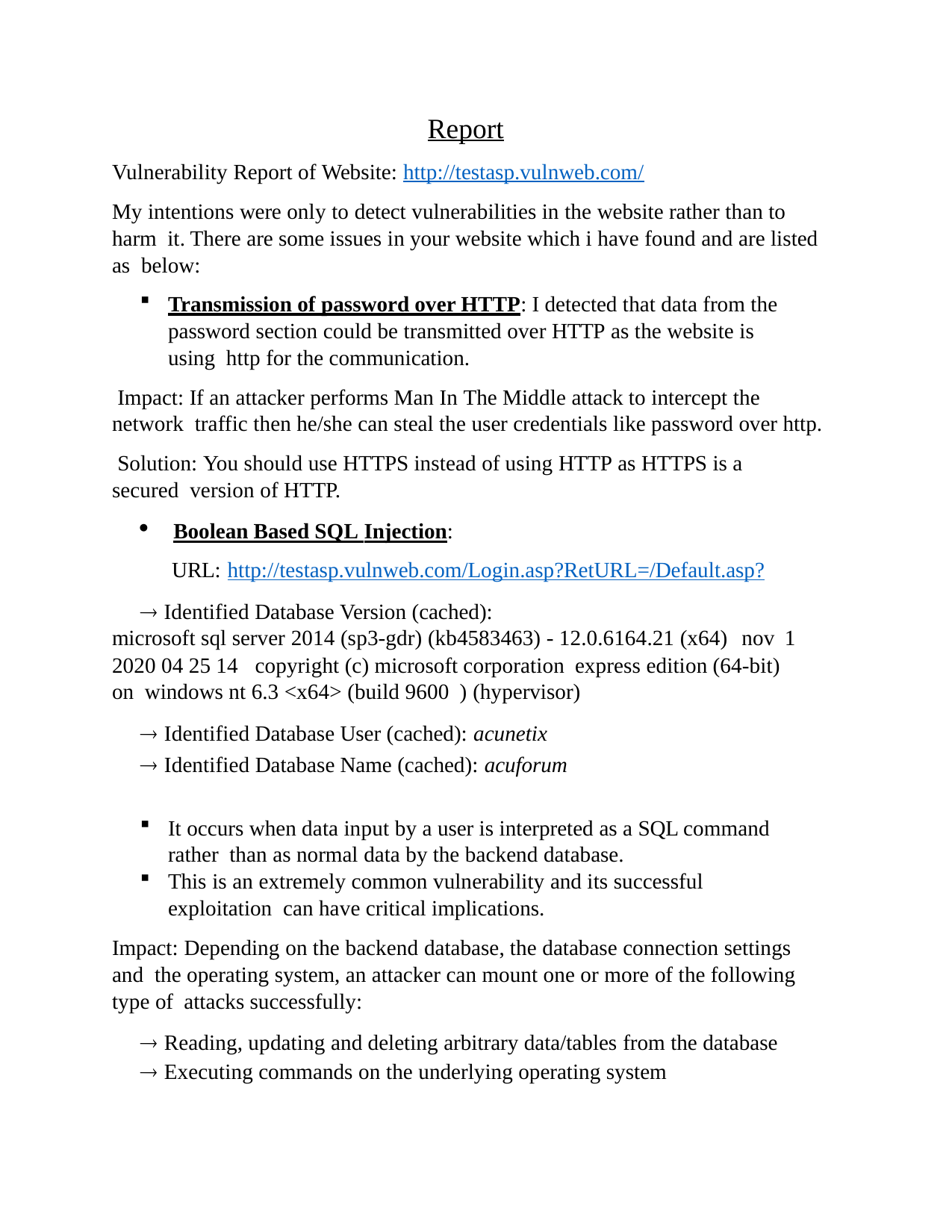

Report
Vulnerability Report of Website: http://testasp.vulnweb.com/
My intentions were only to detect vulnerabilities in the website rather than to harm  it. There are some issues in your website which i have found and are listed as  below:
Transmission of password over HTTP: I detected that data from the  password section could be transmitted over HTTP as the website is using  http for the communication.
Impact: If an attacker performs Man In The Middle attack to intercept the network  traffic then he/she can steal the user credentials like password over http.
Solution: You should use HTTPS instead of using HTTP as HTTPS is a secured  version of HTTP.
Boolean Based SQL Injection:
URL: http://testasp.vulnweb.com/Login.asp?RetURL=/Default.asp?
→ Identified Database Version (cached):
microsoft sql server 2014 (sp3-gdr) (kb4583463) - 12.0.6164.21 (x64)	nov 1
2020 04 25 14	copyright (c) microsoft corporation express edition (64-bit) on  windows nt 6.3 <x64> (build 9600 ) (hypervisor)
→ Identified Database User (cached): acunetix
→ Identified Database Name (cached): acuforum

It occurs when data input by a user is interpreted as a SQL command rather  than as normal data by the backend database.
This is an extremely common vulnerability and its successful exploitation  can have critical implications.
Impact: Depending on the backend database, the database connection settings and  the operating system, an attacker can mount one or more of the following type of  attacks successfully:
→ Reading, updating and deleting arbitrary data/tables from the database
→ Executing commands on the underlying operating system